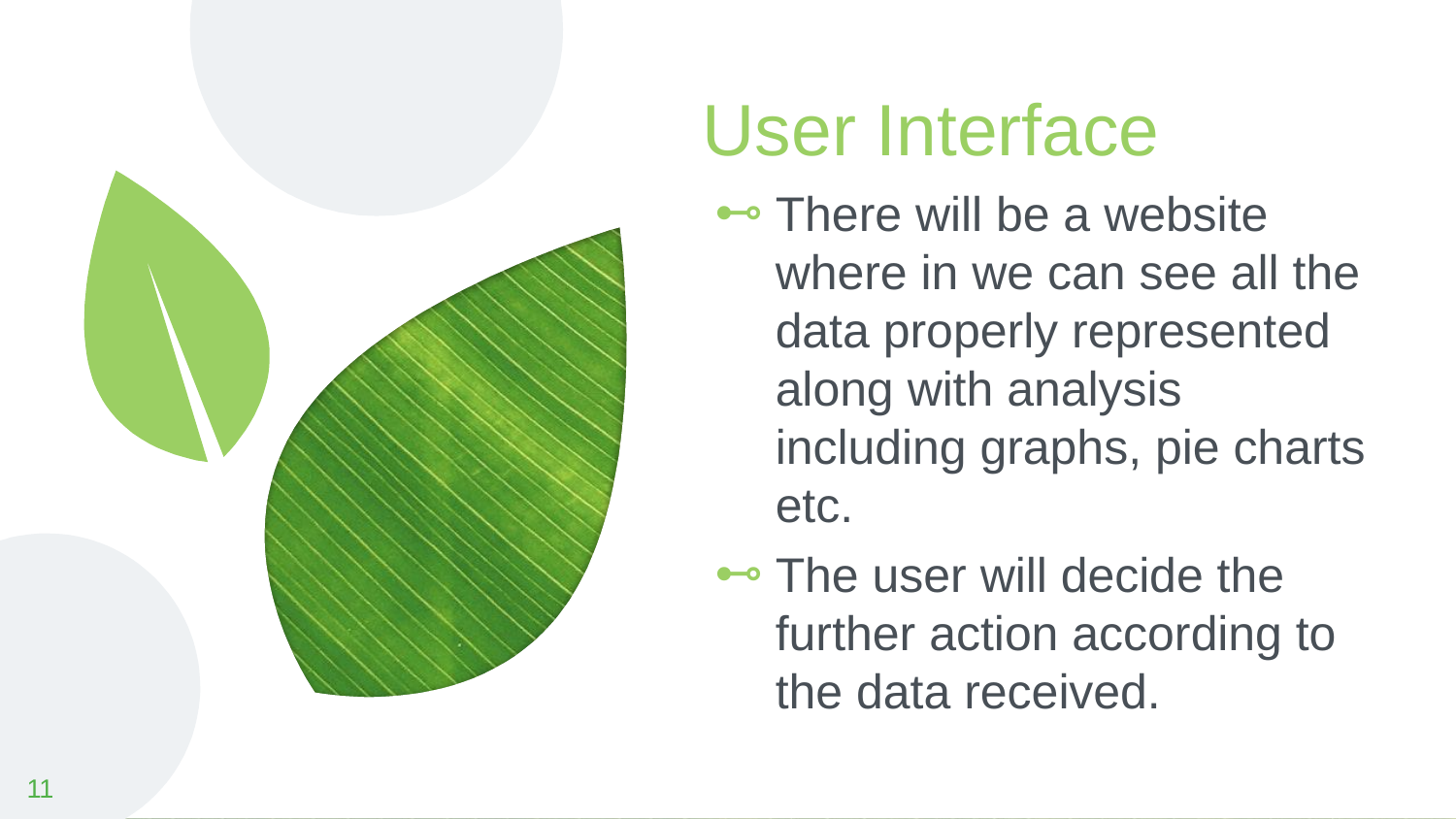

# User Interface
There will be a website where in we can see all the data properly represented along with analysis including graphs, pie charts etc.
The user will decide the further action according to the data received.
11